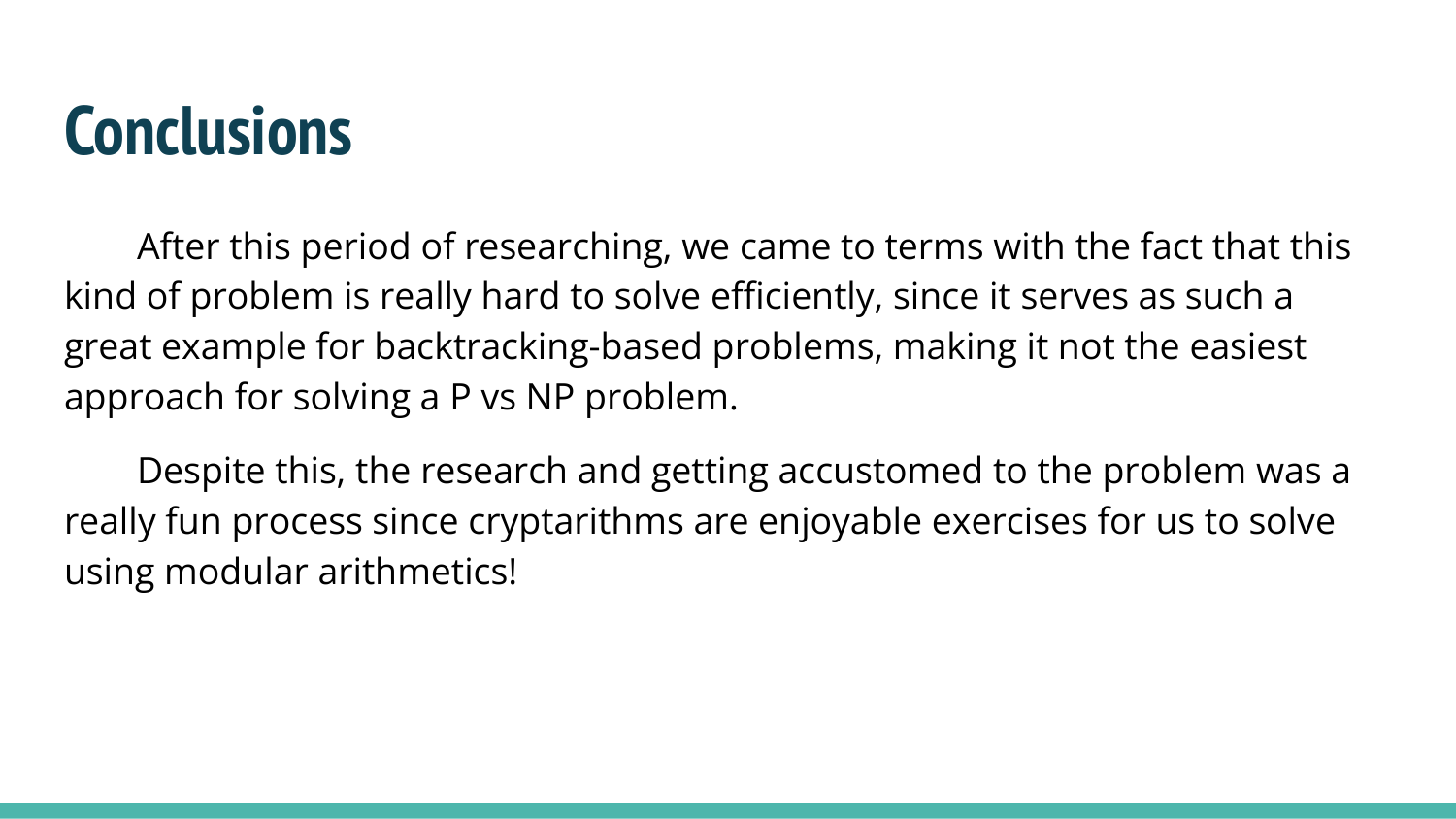

# Conclusions
After this period of researching, we came to terms with the fact that this kind of problem is really hard to solve efficiently, since it serves as such a great example for backtracking-based problems, making it not the easiest approach for solving a P vs NP problem.
Despite this, the research and getting accustomed to the problem was a really fun process since cryptarithms are enjoyable exercises for us to solve using modular arithmetics!